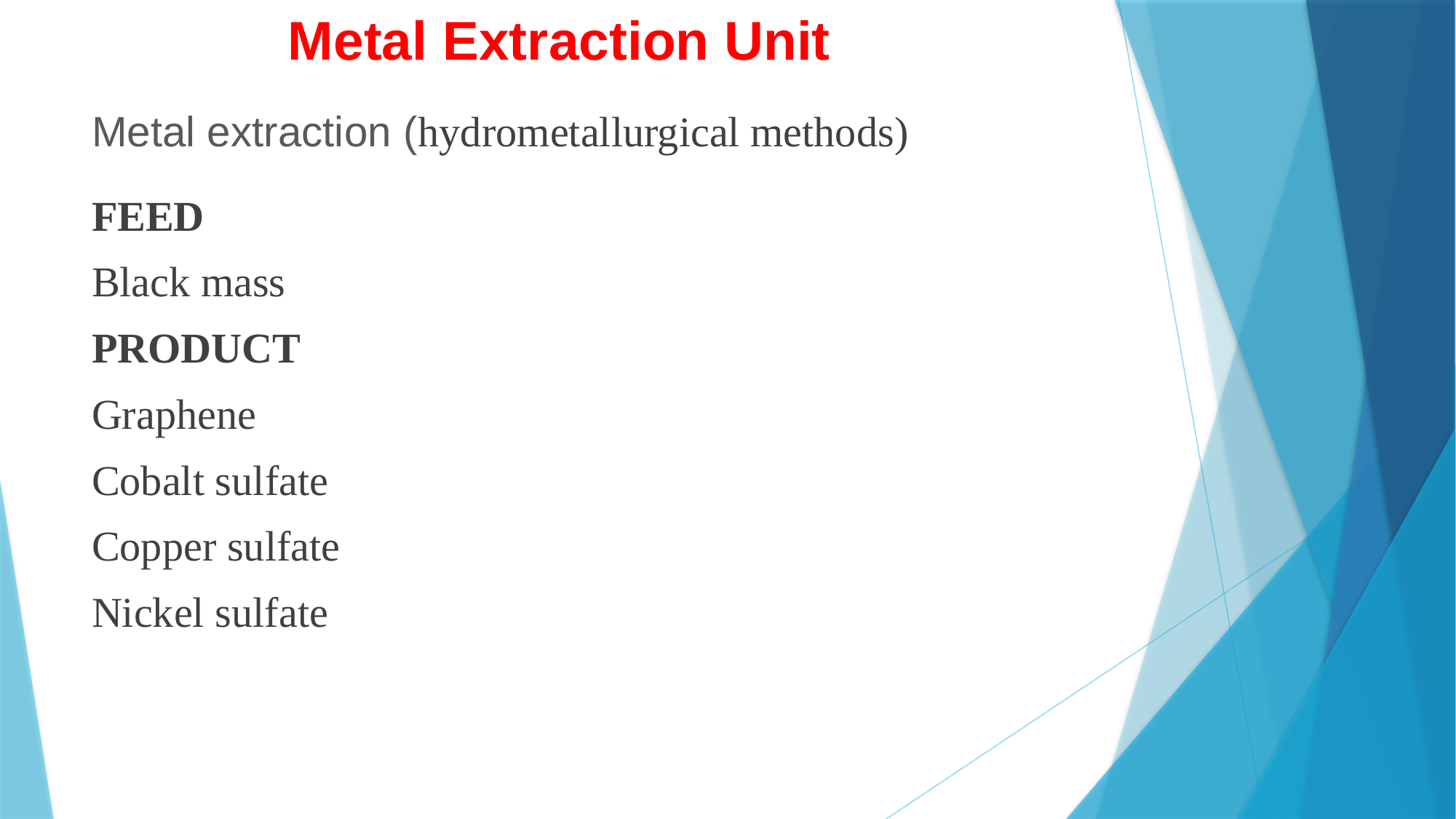

Metal Extraction Unit
Metal extraction (hydrometallurgical methods)
FEED
Black mass
PRODUCT
Graphene
Cobalt sulfate
Copper sulfate
Nickel sulfate